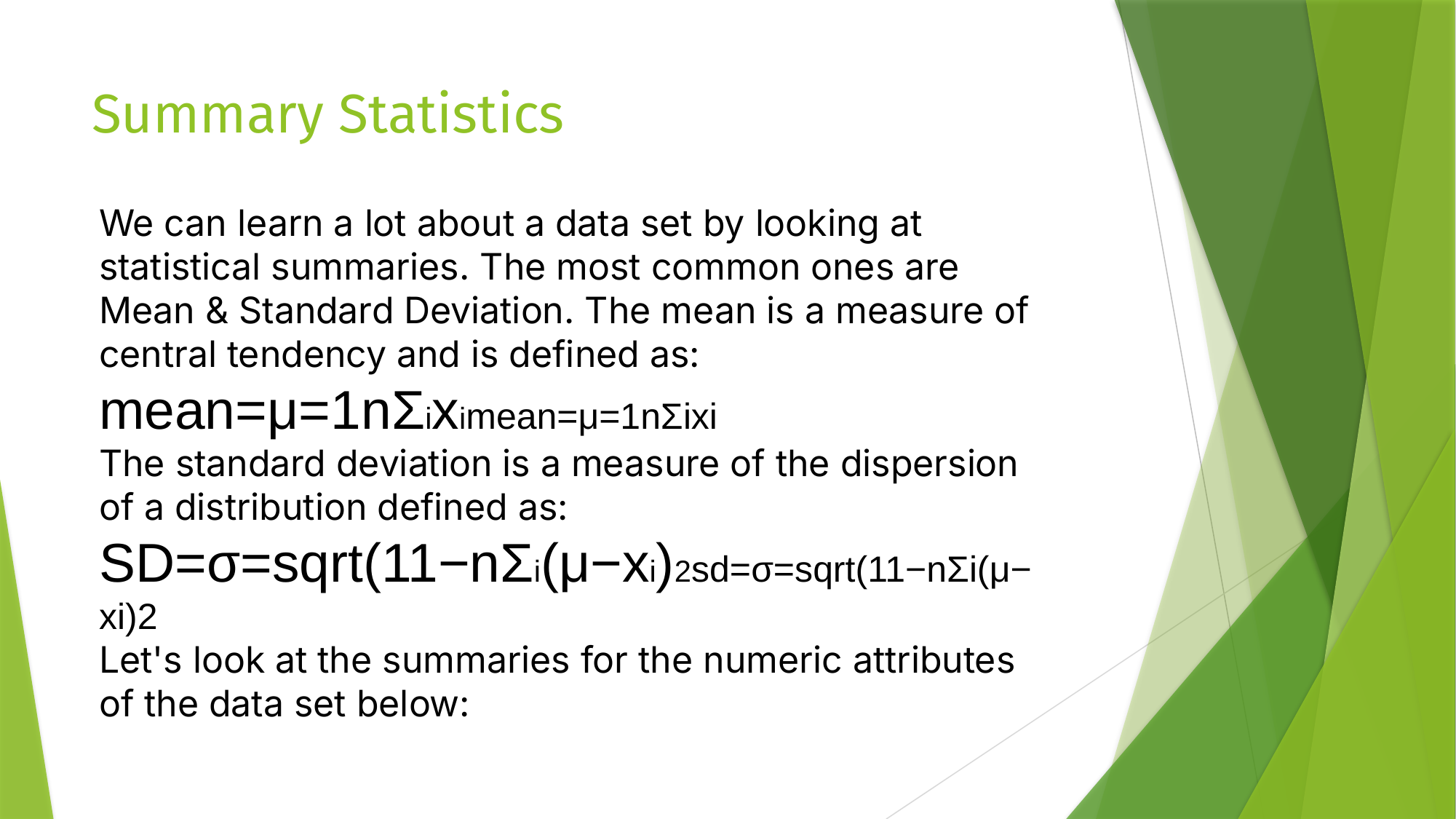

# Summary Statistics
We can learn a lot about a data set by looking at statistical summaries. The most common ones are Mean & Standard Deviation. The mean is a measure of central tendency and is defined as:
mean=μ=1nΣiximean=μ=1nΣixi
The standard deviation is a measure of the dispersion of a distribution defined as:
SD=σ=sqrt(11−nΣi(μ−xi)2sd=σ=sqrt(11−nΣi(μ−xi)2
Let's look at the summaries for the numeric attributes of the data set below: